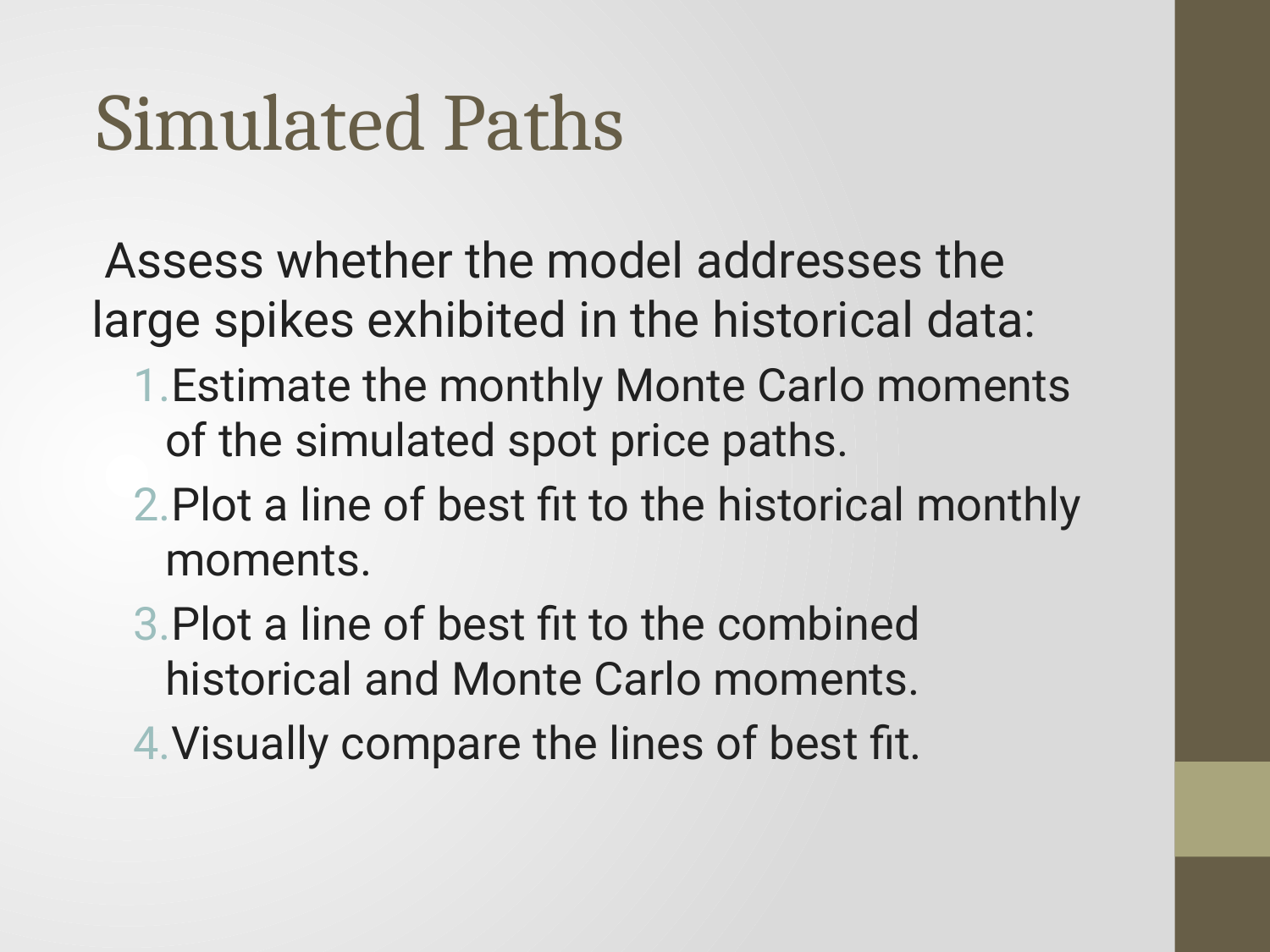

# Simulated Paths
 Assess whether the model addresses the large spikes exhibited in the historical data:
Estimate the monthly Monte Carlo moments of the simulated spot price paths.
Plot a line of best fit to the historical monthly moments.
Plot a line of best fit to the combined historical and Monte Carlo moments.
Visually compare the lines of best fit.